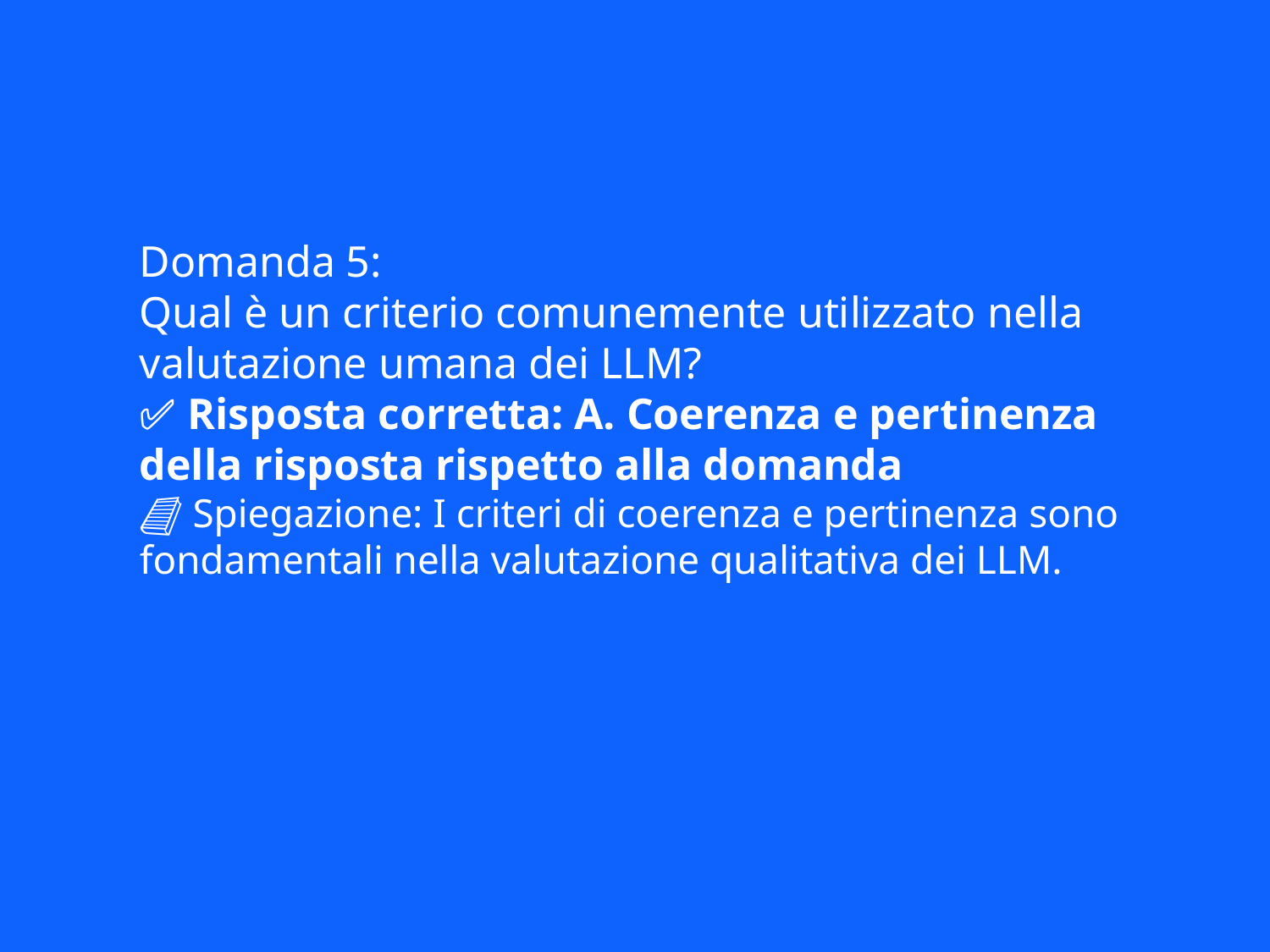

Domanda 5:
Qual è un criterio comunemente utilizzato nella valutazione umana dei LLM?
✅ Risposta corretta: A. Coerenza e pertinenza della risposta rispetto alla domanda
📘 Spiegazione: I criteri di coerenza e pertinenza sono fondamentali nella valutazione qualitativa dei LLM.